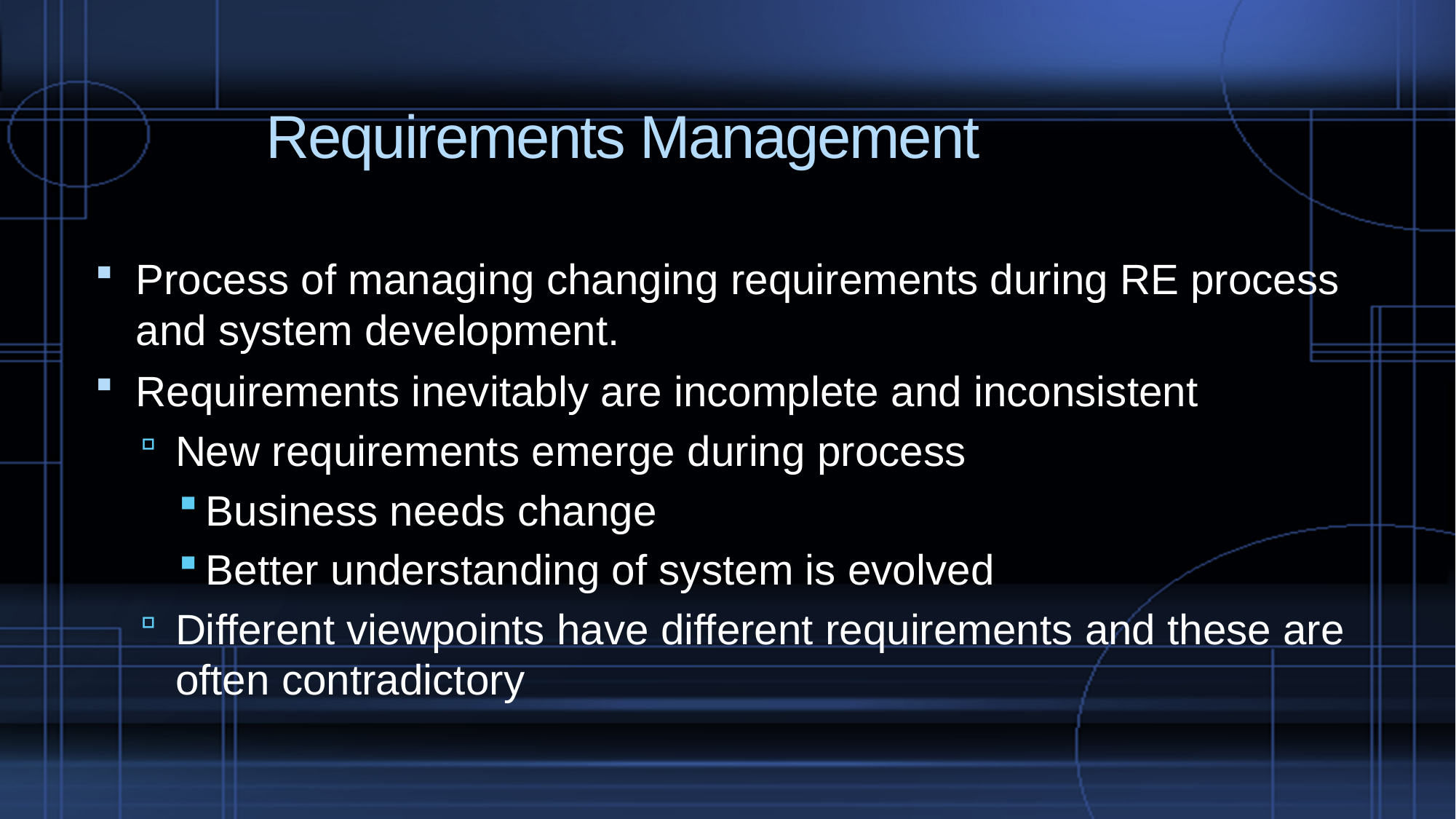

# Requirements Management
Process of managing changing requirements during RE process and system development.
Requirements inevitably are incomplete and inconsistent
New requirements emerge during process
Business needs change
Better understanding of system is evolved
Different viewpoints have different requirements and these are often contradictory